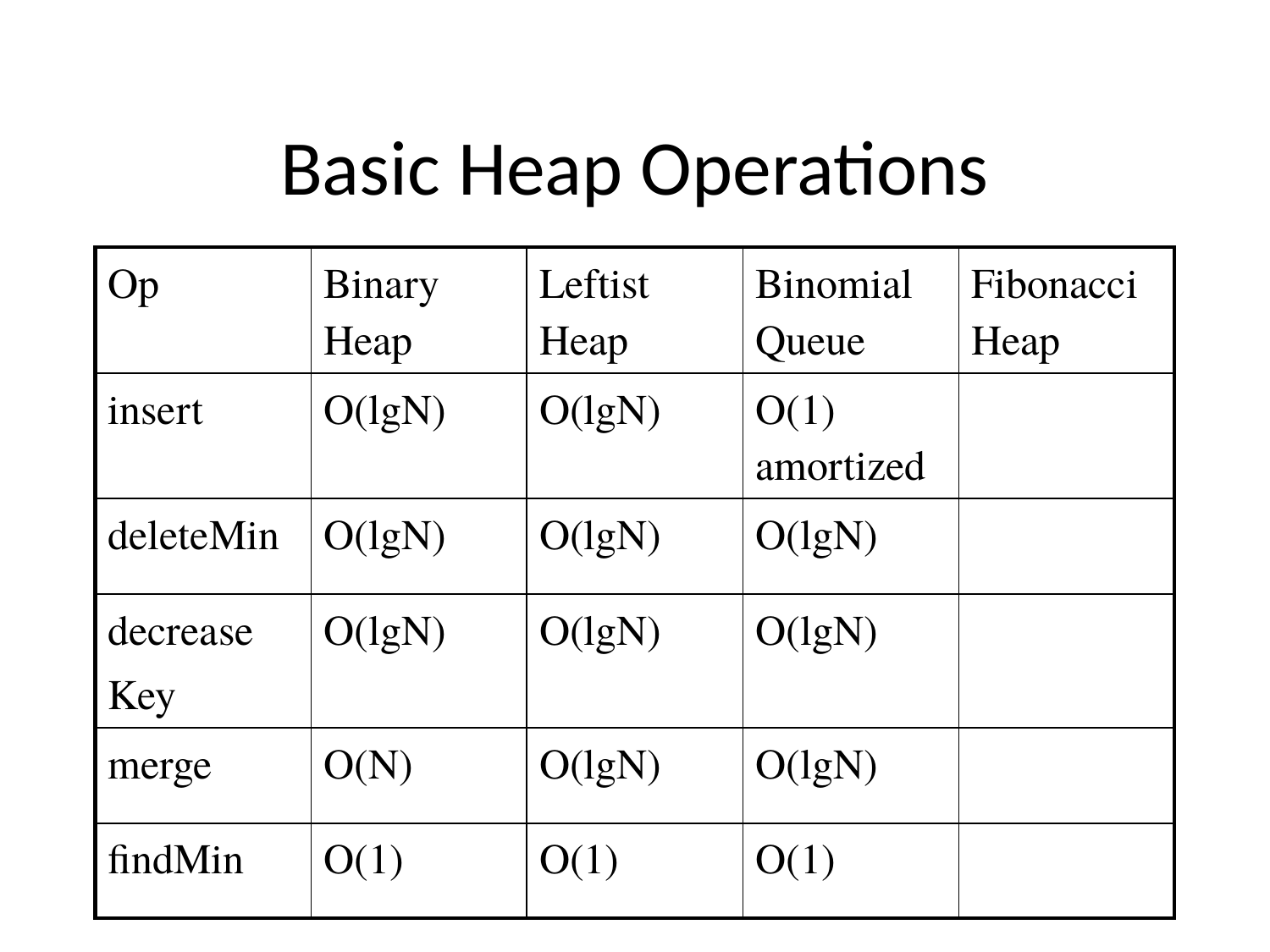

# Basic Heap Operations
| Op | Binary Heap | Leftist Heap | Binomial Queue | Fibonacci Heap |
| --- | --- | --- | --- | --- |
| insert | O(lgN) | O(lgN) | O(1) amortized |  |
| deleteMin | O(lgN) | O(lgN) | O(lgN) |  |
| decrease Key | O(lgN) | O(lgN) | O(lgN) |  |
| merge | O(N) | O(lgN) | O(lgN) |  |
| findMin | O(1) | O(1) | O(1) |  |